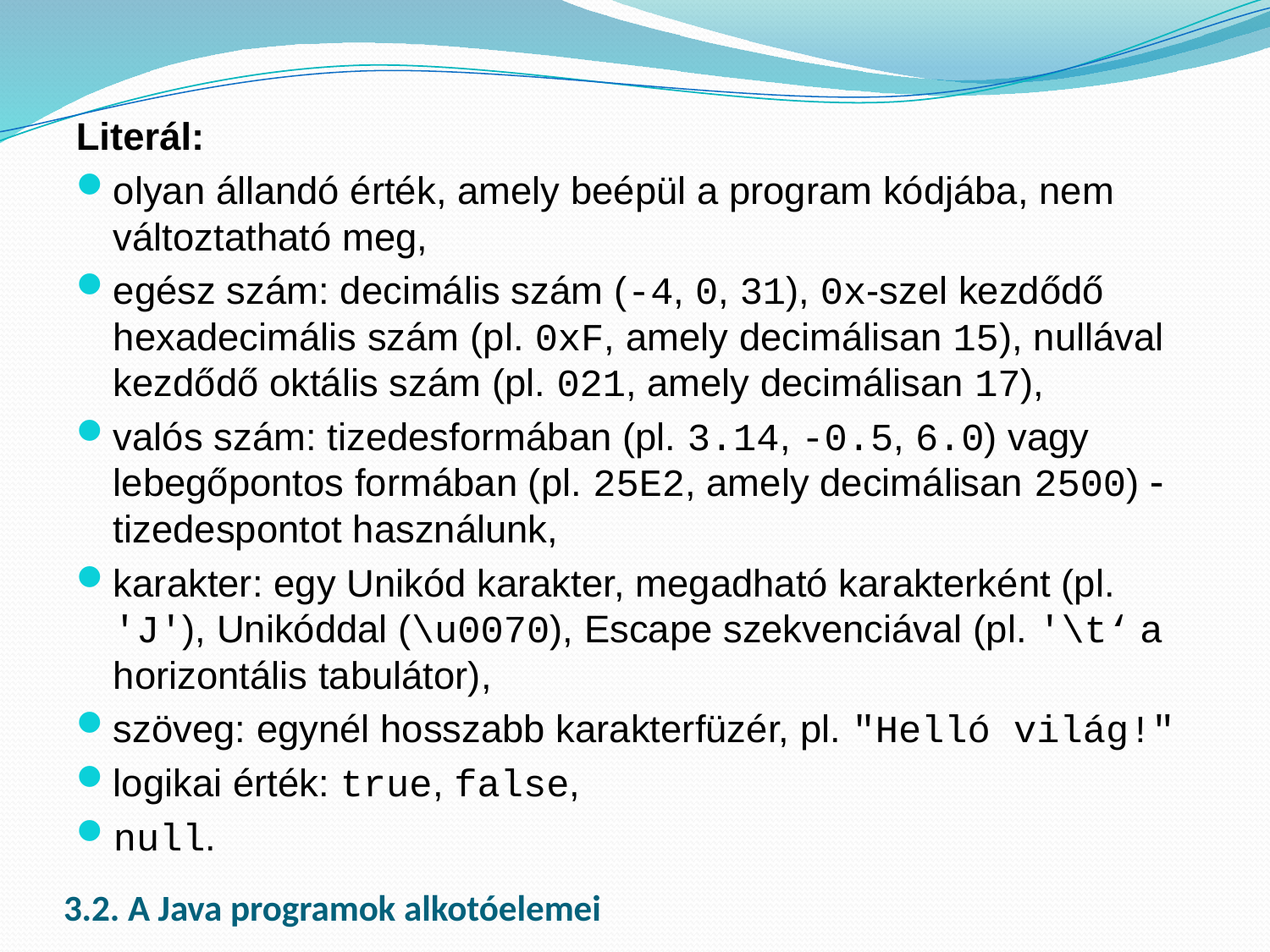

Literál:
olyan állandó érték, amely beépül a program kódjába, nem változtatható meg,
egész szám: decimális szám (-4, 0, 31), 0x-szel kezdődő hexadecimális szám (pl. 0xF, amely decimálisan 15), nullával kezdődő oktális szám (pl. 021, amely decimálisan 17),
valós szám: tizedesformában (pl. 3.14, -0.5, 6.0) vagy lebegőpontos formában (pl. 25E2, amely decimálisan 2500) − tizedespontot használunk,
karakter: egy Unikód karakter, megadható karakterként (pl. 'J'), Unikóddal (\u0070), Escape szekvenciával (pl. '\t‘ a horizontális tabulátor),
szöveg: egynél hosszabb karakterfüzér, pl. "Helló világ!"
logikai érték: true, false,
null.
# 3.2. A Java programok alkotóelemei